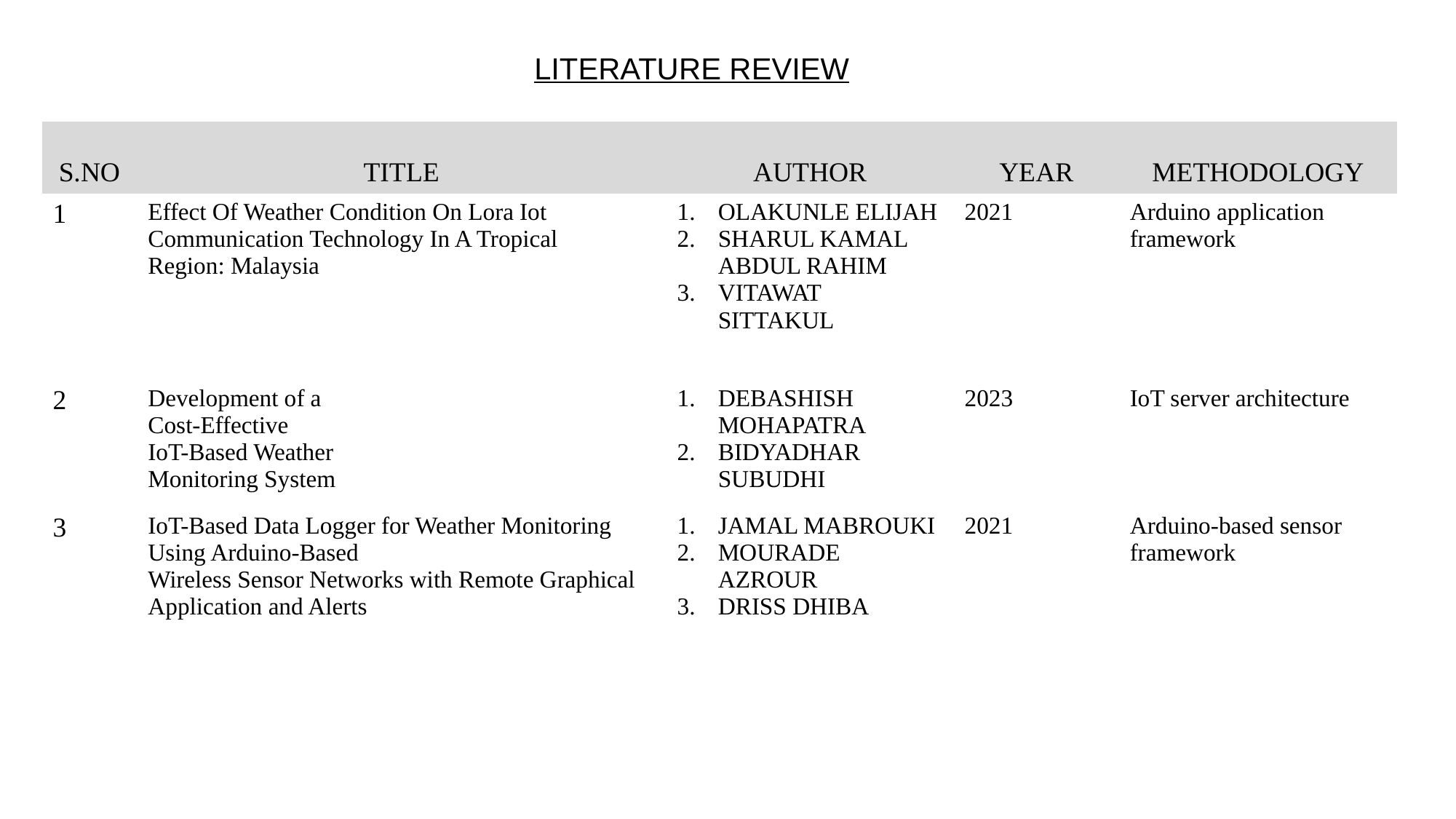

LITERATURE REVIEW
| S.NO | TITLE | AUTHOR | YEAR | METHODOLOGY |
| --- | --- | --- | --- | --- |
| 1 | Effect Of Weather Condition On Lora Iot Communication Technology In A Tropical Region: Malaysia | OLAKUNLE ELIJAH SHARUL KAMAL ABDUL RAHIM VITAWAT SITTAKUL | 2021 | Arduino application framework |
| 2 | Development of a Cost-Effective IoT-Based Weather Monitoring System | DEBASHISH MOHAPATRA BIDYADHAR SUBUDHI | 2023 | IoT server architecture​ |
| 3 | IoT-Based Data Logger for Weather Monitoring Using Arduino-Based Wireless Sensor Networks with Remote Graphical Application and Alerts | JAMAL MABROUKI MOURADE AZROUR DRISS DHIBA | 2021 | Arduino-based sensor framework |